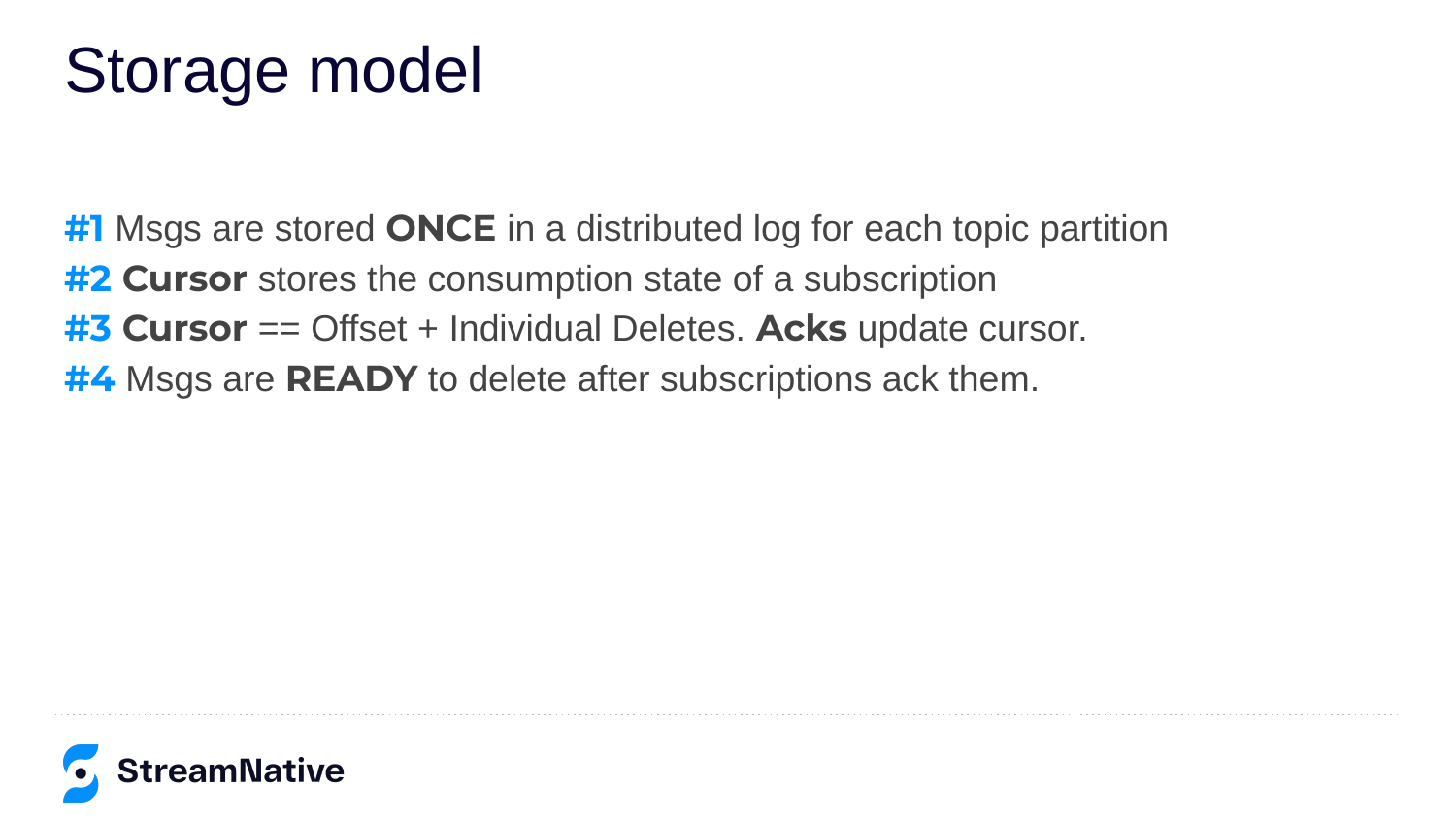

# Storage model
#1 Msgs are stored ONCE in a distributed log for each topic partition
#2 Cursor stores the consumption state of a subscription
#3 Cursor == Offset + Individual Deletes. Acks update cursor.
#4 Msgs are READY to delete after subscriptions ack them.